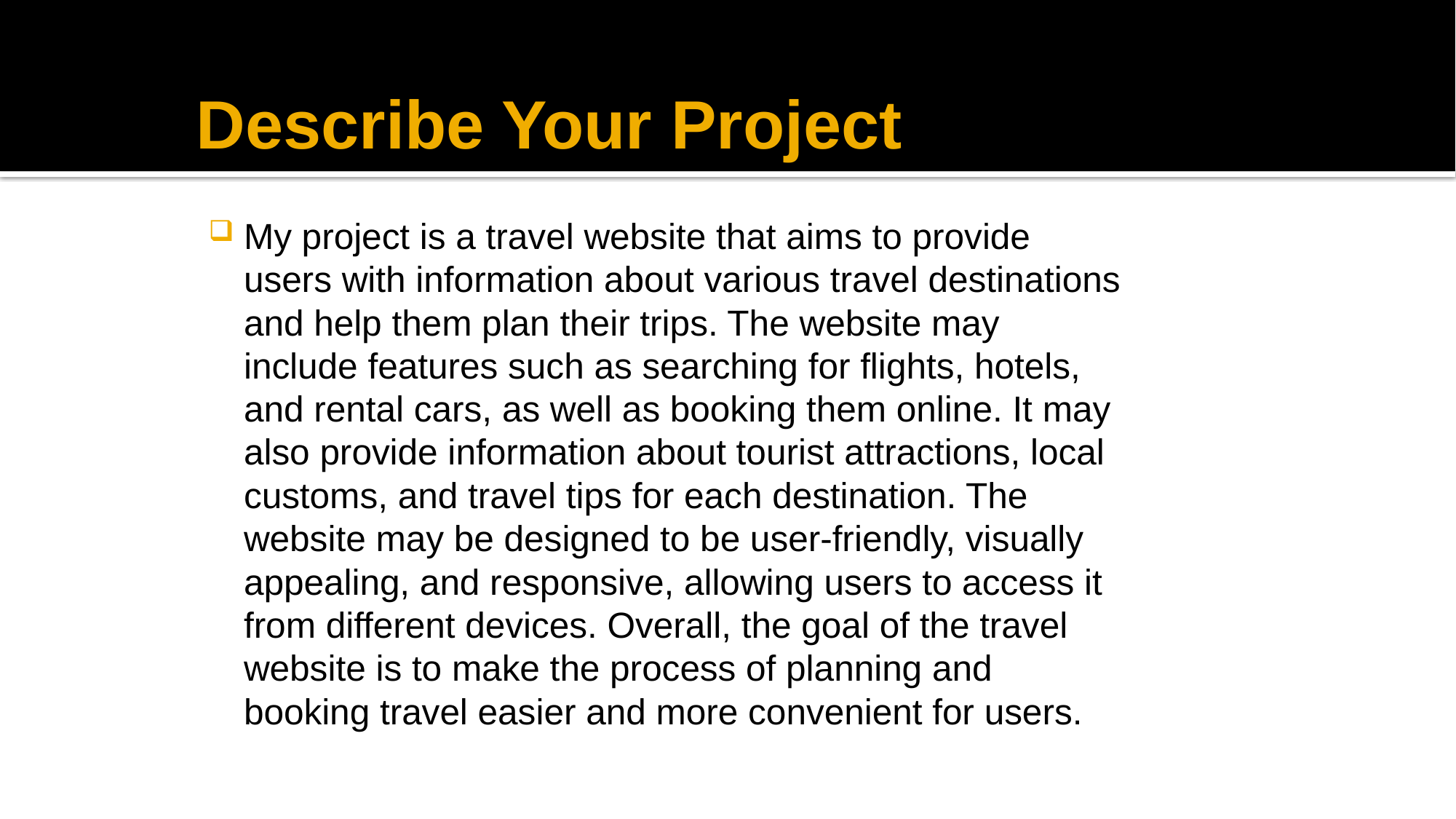

# Describe Your Project
My project is a travel website that aims to provide users with information about various travel destinations and help them plan their trips. The website may include features such as searching for flights, hotels, and rental cars, as well as booking them online. It may also provide information about tourist attractions, local customs, and travel tips for each destination. The website may be designed to be user-friendly, visually appealing, and responsive, allowing users to access it from different devices. Overall, the goal of the travel website is to make the process of planning and booking travel easier and more convenient for users.